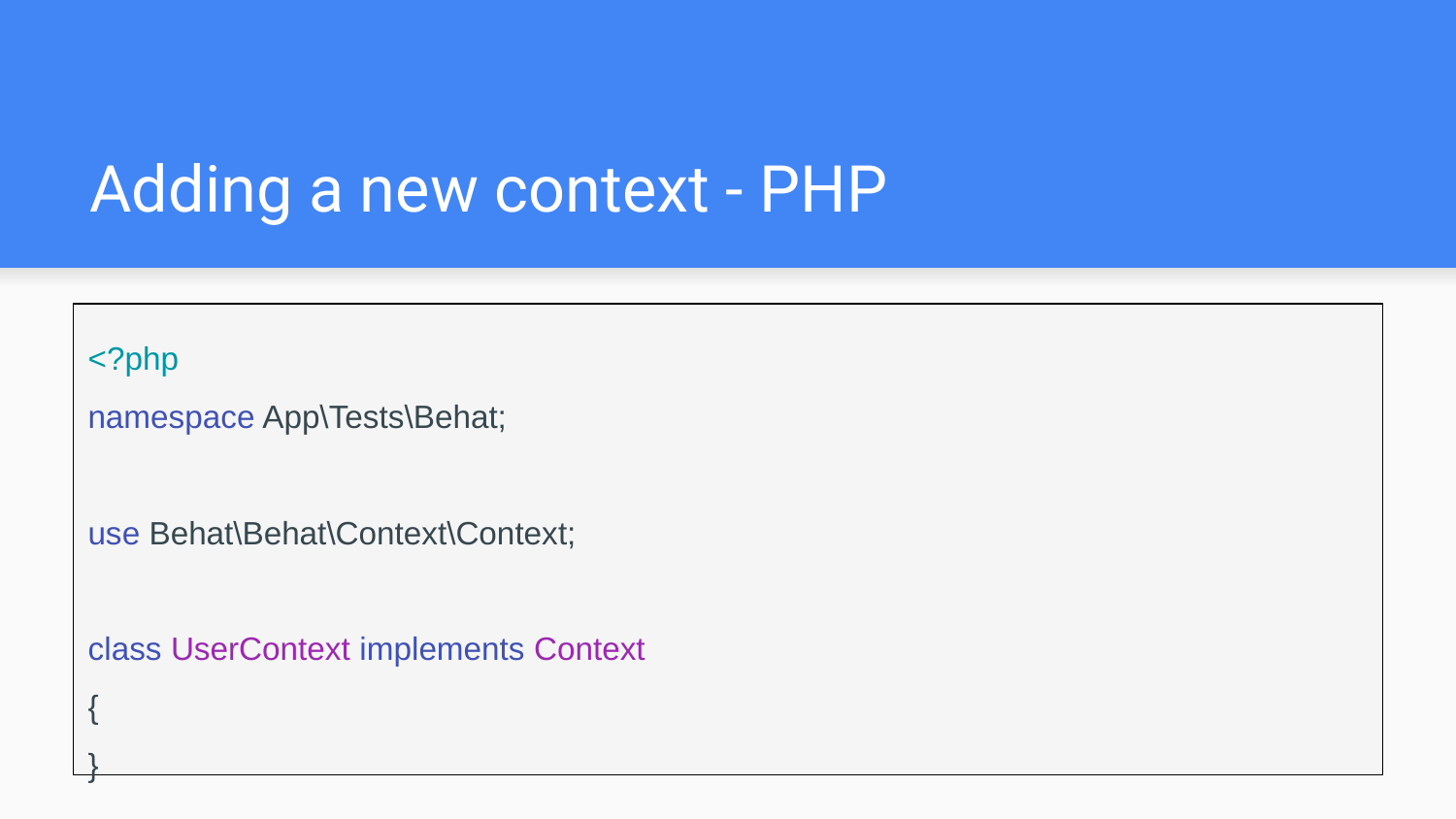

# Adding a new context - PHP
<?php
namespace App\Tests\Behat;

use Behat\Behat\Context\Context;

class UserContext implements Context
{
}